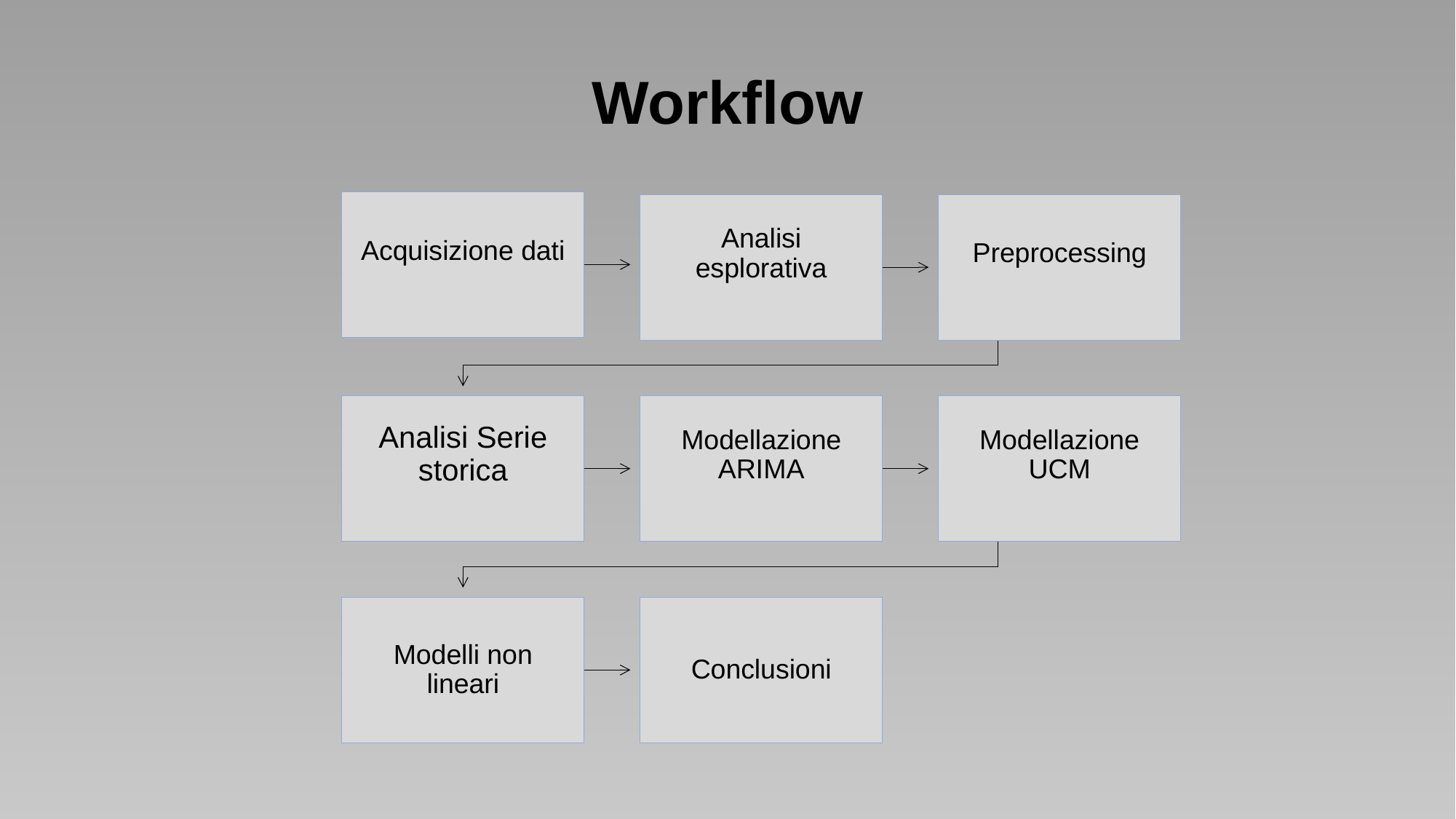

# Workflow

Acquisizione dati

Analisi esplorativa

Preprocessing

Analisi Serie storica

Modellazione ARIMA

Modellazione UCM

Modelli non lineari
Conclusioni